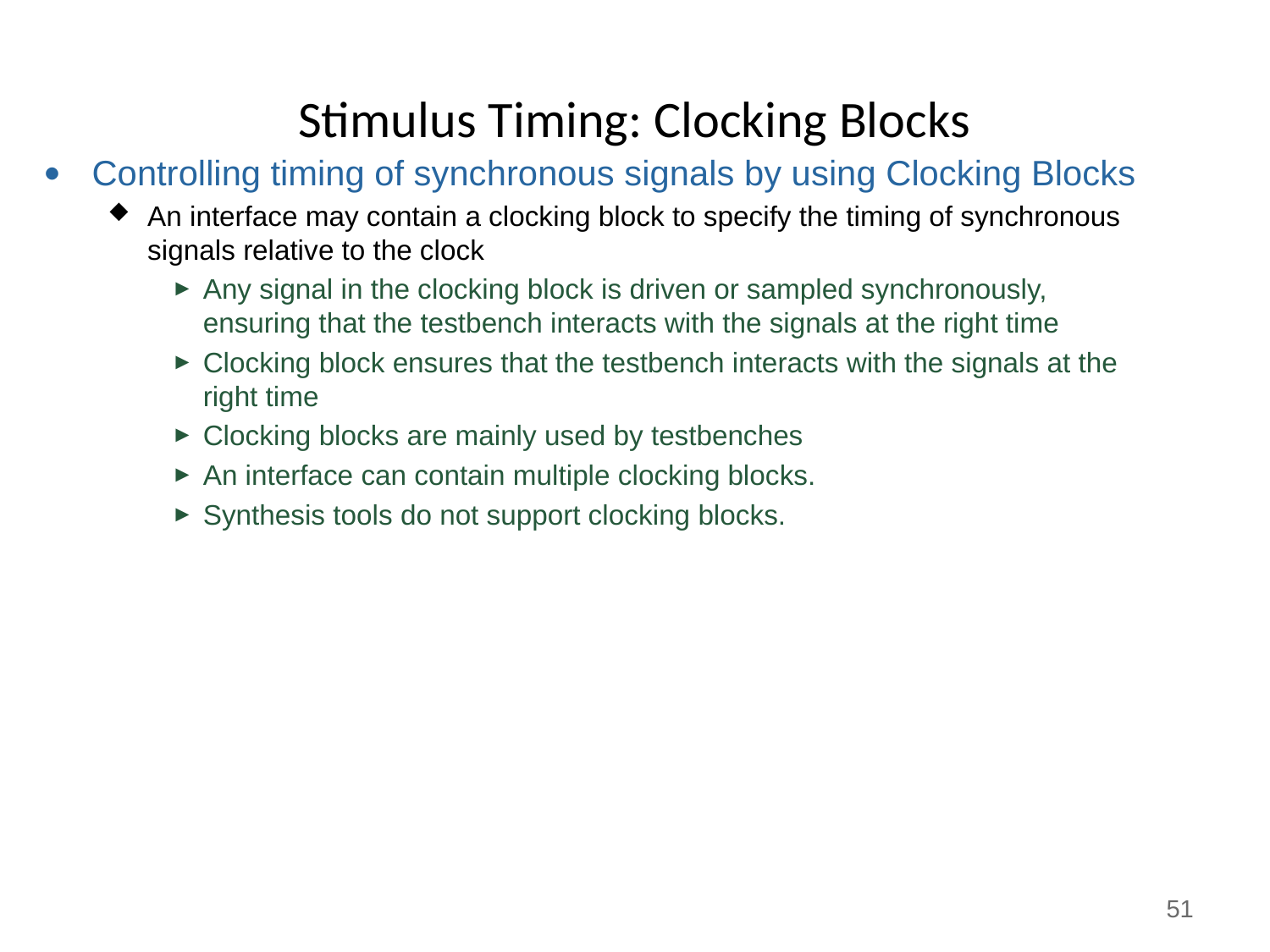

# Stimulus Timing: Clocking Blocks
Controlling timing of synchronous signals by using Clocking Blocks
An interface may contain a clocking block to specify the timing of synchronous signals relative to the clock
Any signal in the clocking block is driven or sampled synchronously, ensuring that the testbench interacts with the signals at the right time
Clocking block ensures that the testbench interacts with the signals at the right time
Clocking blocks are mainly used by testbenches
An interface can contain multiple clocking blocks.
Synthesis tools do not support clocking blocks.

51